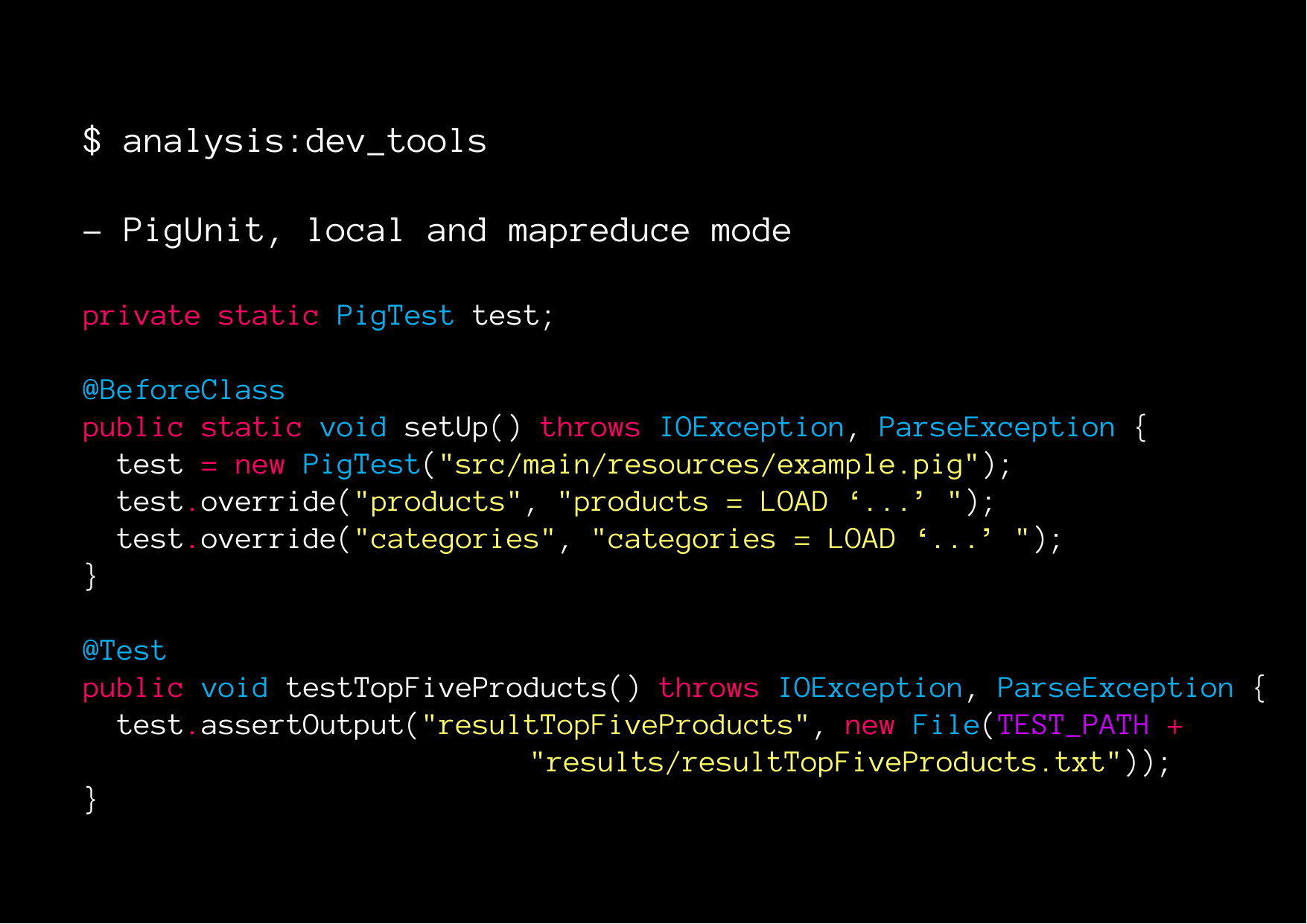

$ analysis:dev_tools

- PigUnit, local and mapreduce mode

private static PigTest test;

@BeforeClass
public static void setUp() throws IOException, ParseException {
  test = new PigTest("src/main/resources/example.pig");
  test.override("products", "products = LOAD ‘...’ ");
  test.override("categories", "categories = LOAD ‘...’ ");
}

@Test
public void testTopFiveProducts() throws IOException, ParseException {
  test.assertOutput("resultTopFiveProducts", new File(TEST_PATH + 				"results/resultTopFiveProducts.txt"));
}